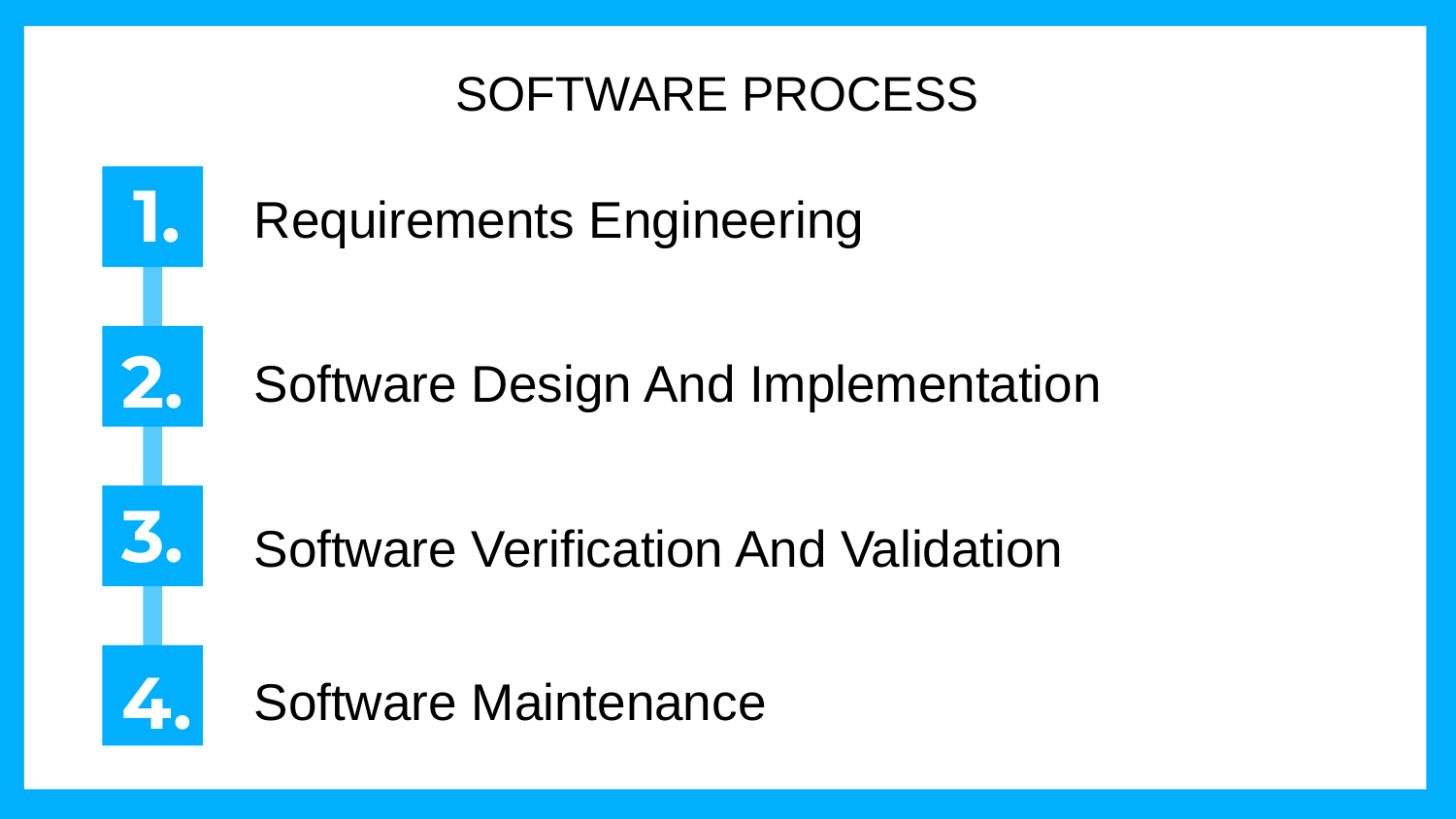

SOFTWARE PROCESS

1.

Requirements Engineering
2.
Software Design And Implementation

3.
Software Verification And Validation
4.
Software Maintenance